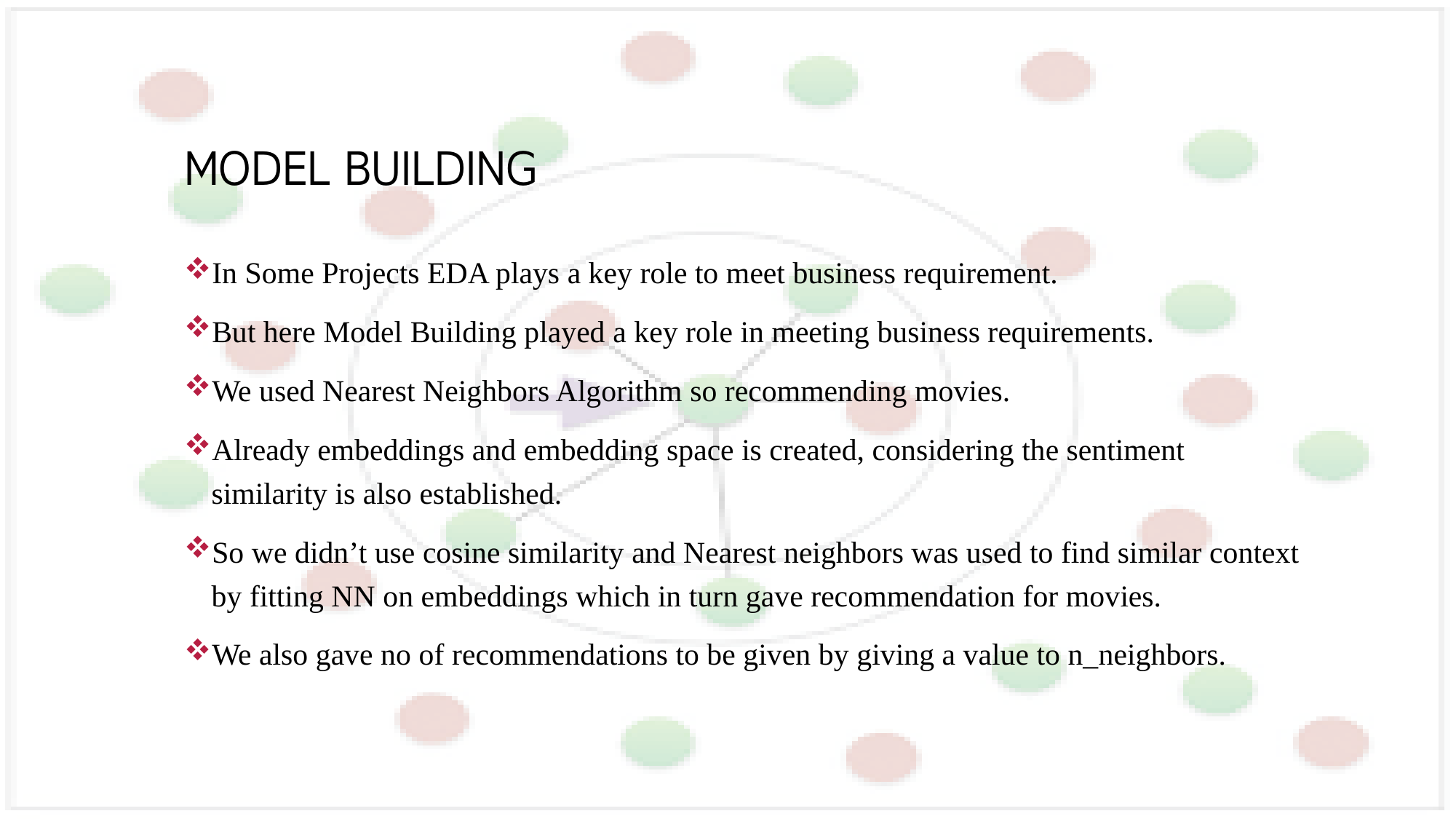

# Model Building
In Some Projects EDA plays a key role to meet business requirement.
But here Model Building played a key role in meeting business requirements.
We used Nearest Neighbors Algorithm so recommending movies.
Already embeddings and embedding space is created, considering the sentiment similarity is also established.
So we didn’t use cosine similarity and Nearest neighbors was used to find similar context by fitting NN on embeddings which in turn gave recommendation for movies.
We also gave no of recommendations to be given by giving a value to n_neighbors.